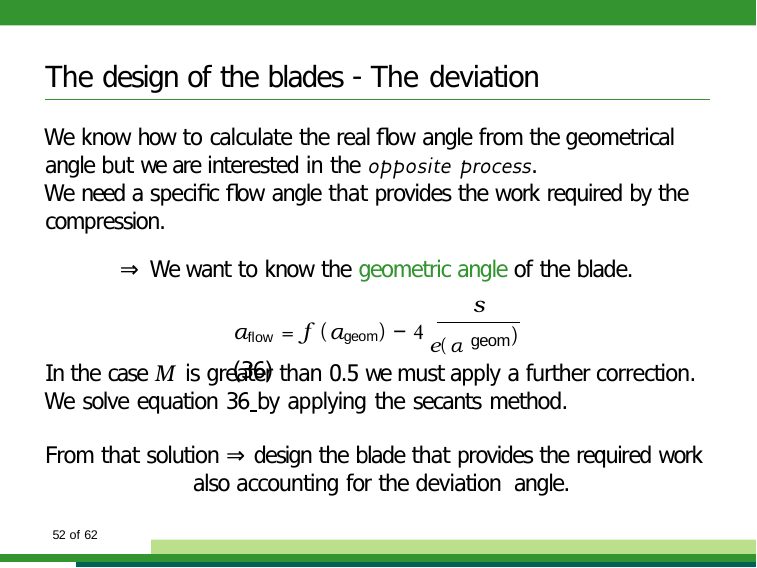

# The design of the blades - The deviation

We know how to calculate the real flow angle from the geometrical  angle but we are interested in the opposite process.
We need a specific flow angle that provides the work required by the  compression.
⇒ We want to know the geometric angle of the blade.
s
αflow  = f (αgeom) − 4 e(α	(36)
)

geom
In the case M is greater than 0.5 we must apply a further correction.  We solve equation 36 by applying the secants method.

From that solution ⇒ design the blade that provides the required work  also accounting for the deviation angle.
52 of 62